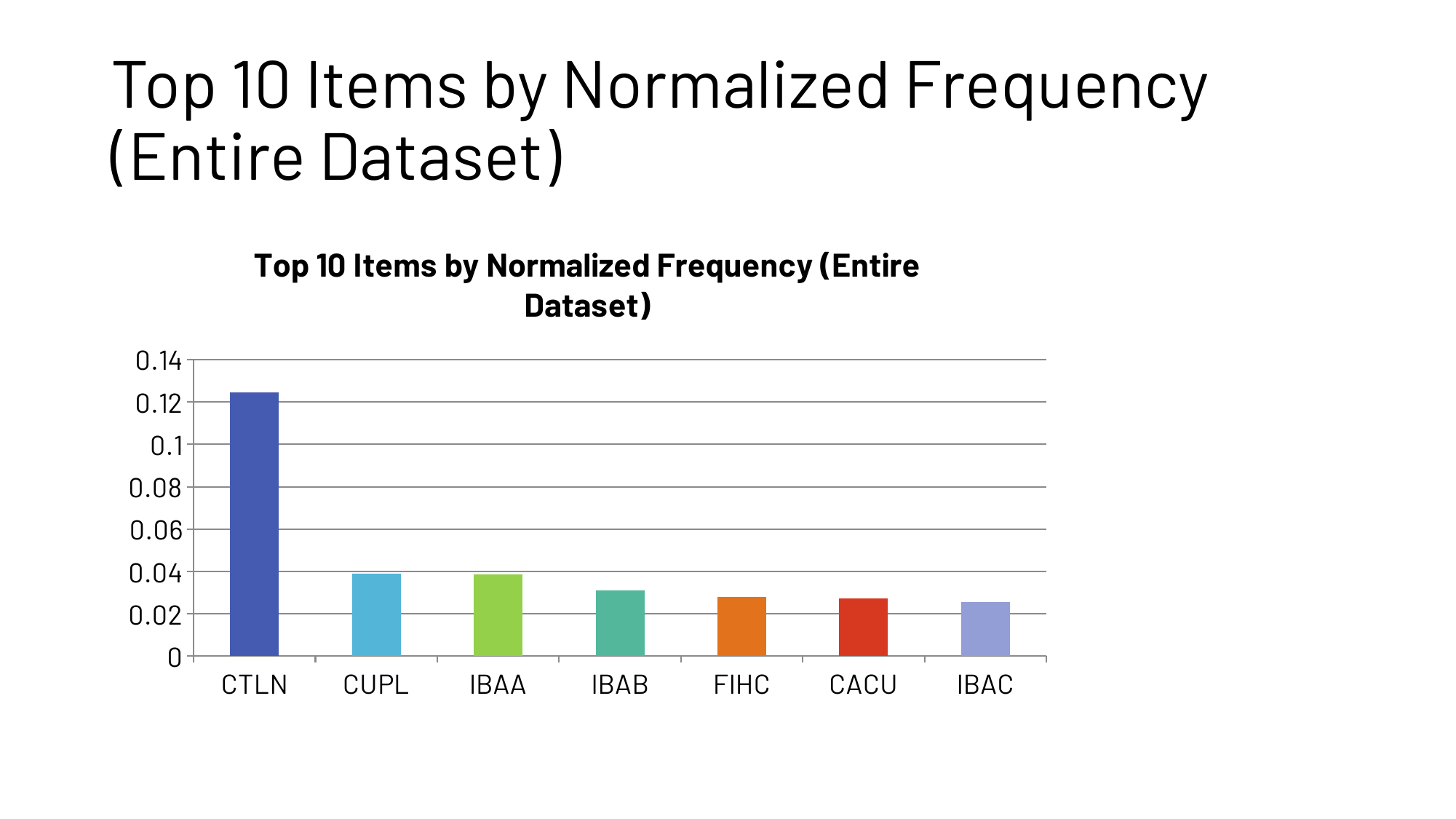

# Top 10 Items by Normalized Frequency (Entire Dataset)

### Chart: Top 10 Items by Normalized Frequency (Entire Dataset)

| Category | Normalized Frequency |
|---|---|
| CTLN | 0.12447760666542972 |
| CUPL | 0.038813935201138 |
| IBAA | 0.038747669661869044 |
| IBAB | 0.030879741299334695 |
| FIHC | 0.02784036189819846 |
| CACU | 0.027389756231169543 |
| IBAC | 0.025711029236355924 |